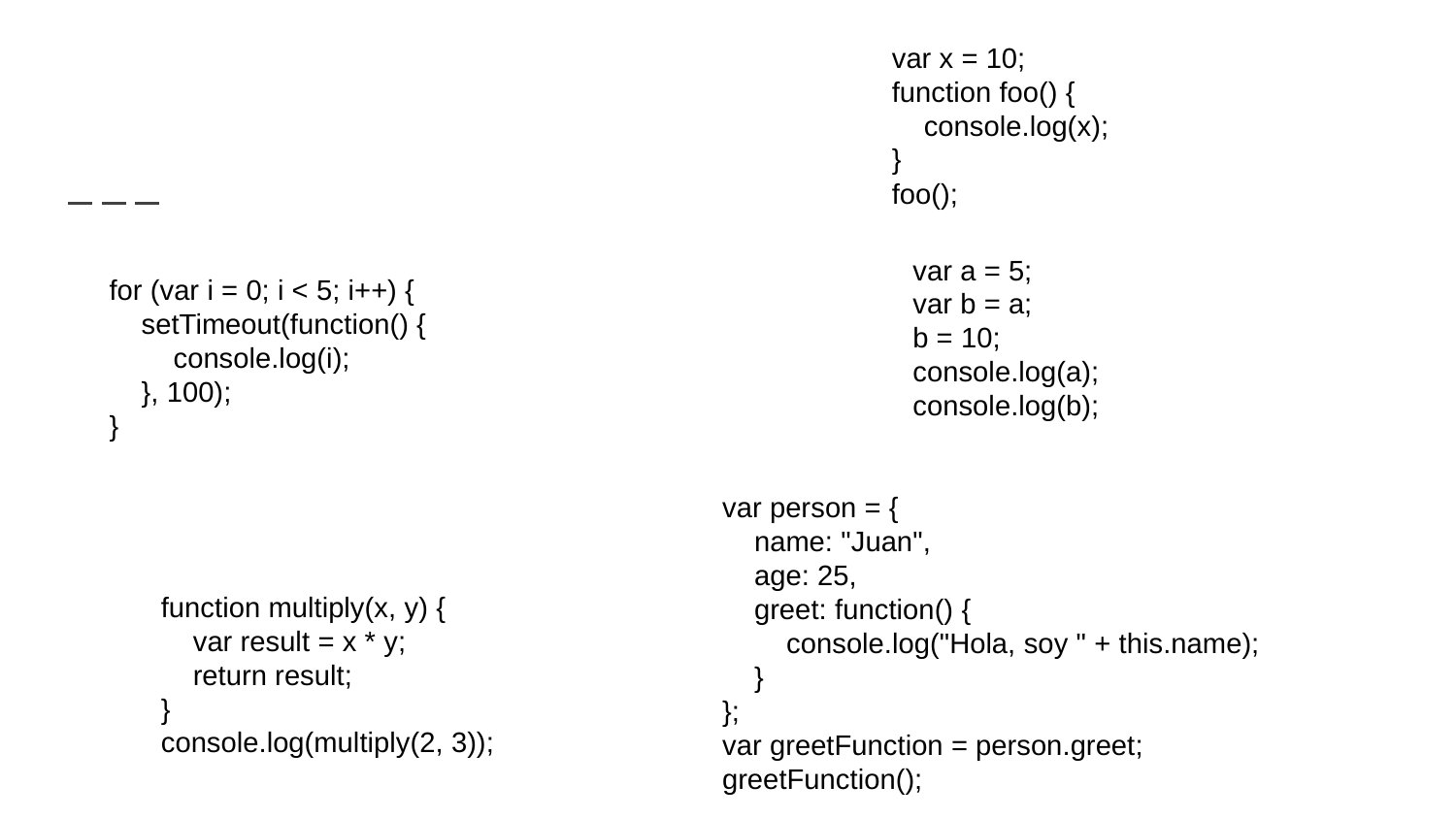

var x = 10;
function foo() {
    console.log(x);
}
foo();

var a = 5;
var b = a;
b = 10;
console.log(a);
console.log(b);

for (var i = 0; i < 5; i++) {
    setTimeout(function() {
        console.log(i);
    }, 100);
}

var person = {
    name: "Juan",
    age: 25,
    greet: function() {
        console.log("Hola, soy " + this.name);
    }
};
var greetFunction = person.greet;
greetFunction();

function multiply(x, y) {
    var result = x * y;
    return result;
}
console.log(multiply(2, 3));